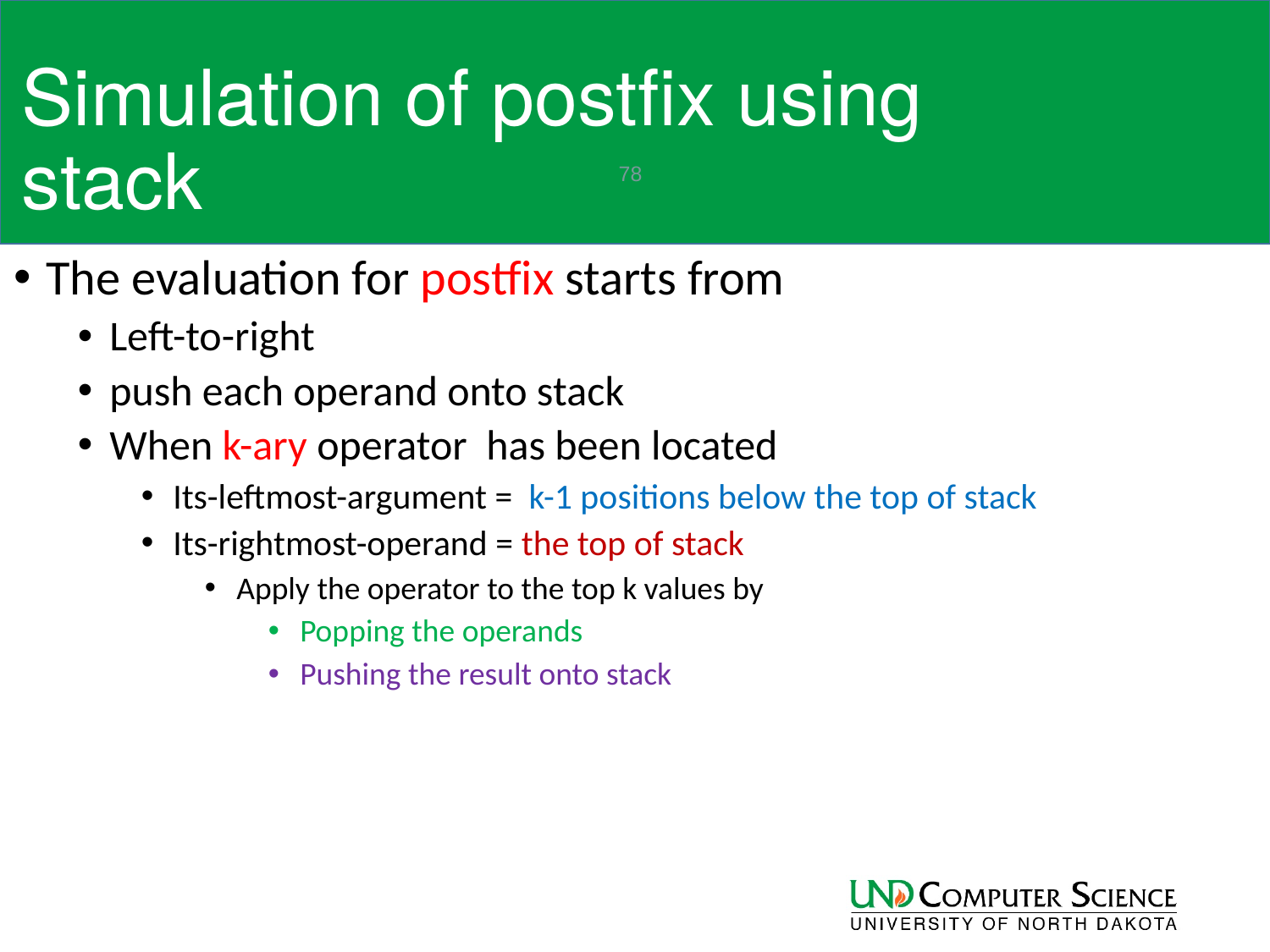

# Simulation of postfix using stack
78
The evaluation for postfix starts from
Left-to-right
push each operand onto stack
When k-ary operator  has been located
Its-leftmost-argument =  k-1 positions below the top of stack
Its-rightmost-operand = the top of stack
Apply the operator to the top k values by
Popping the operands
Pushing the result onto stack